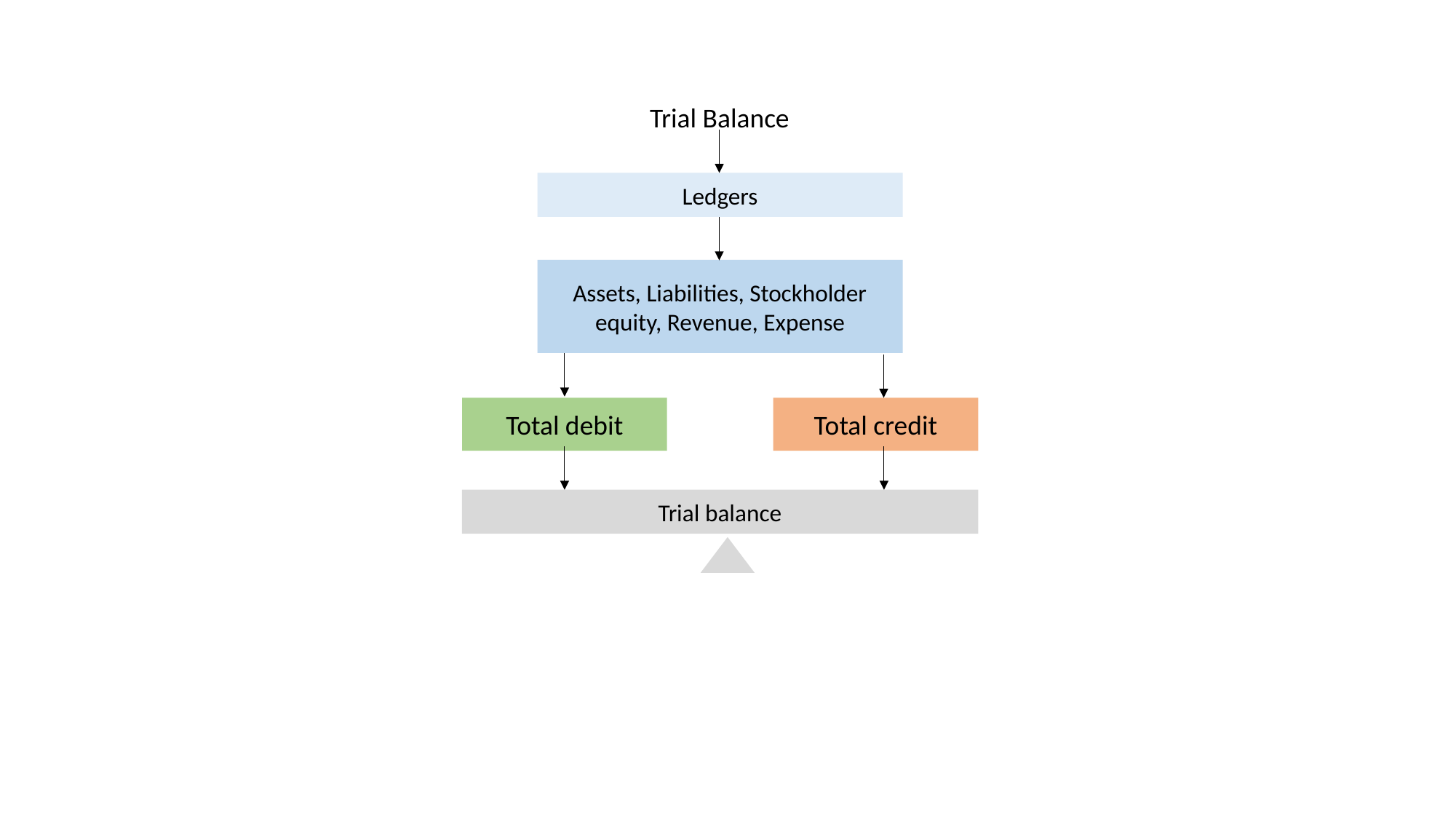

Trial Balance
Ledgers
Assets, Liabilities, Stockholder equity, Revenue, Expense
Total debit
Total credit
Trial balance